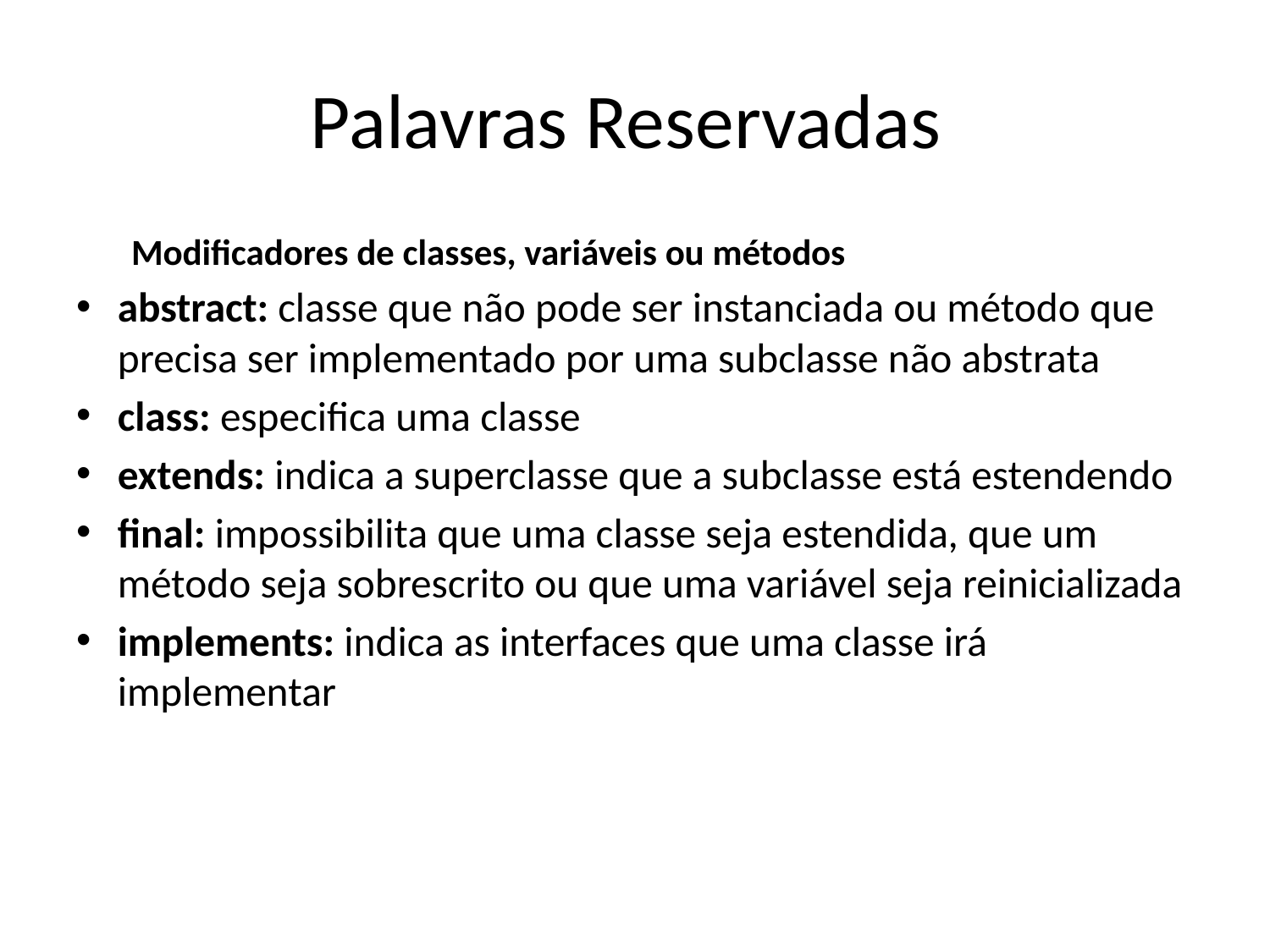

# Palavras Reservadas
Modificadores de classes, variáveis ou métodos
abstract: classe que não pode ser instanciada ou método que precisa ser implementado por uma subclasse não abstrata
class: especifica uma classe
extends: indica a superclasse que a subclasse está estendendo
final: impossibilita que uma classe seja estendida, que um método seja sobrescrito ou que uma variável seja reinicializada
implements: indica as interfaces que uma classe irá implementar